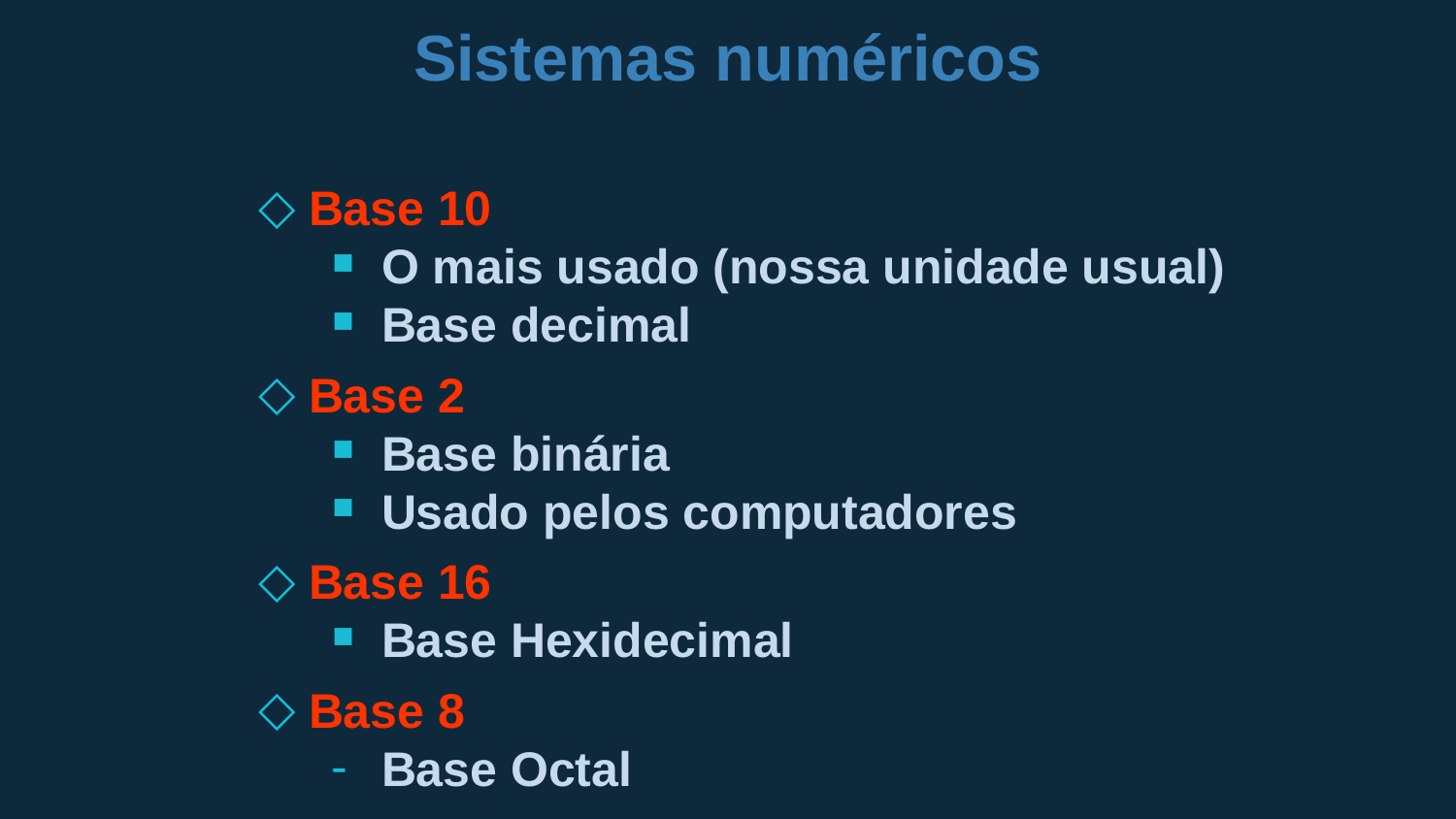

# Sistemas numéricos
Base 10
O mais usado (nossa unidade usual)
Base decimal
Base 2
Base binária
Usado pelos computadores
Base 16
Base Hexidecimal
Base 8
Base Octal